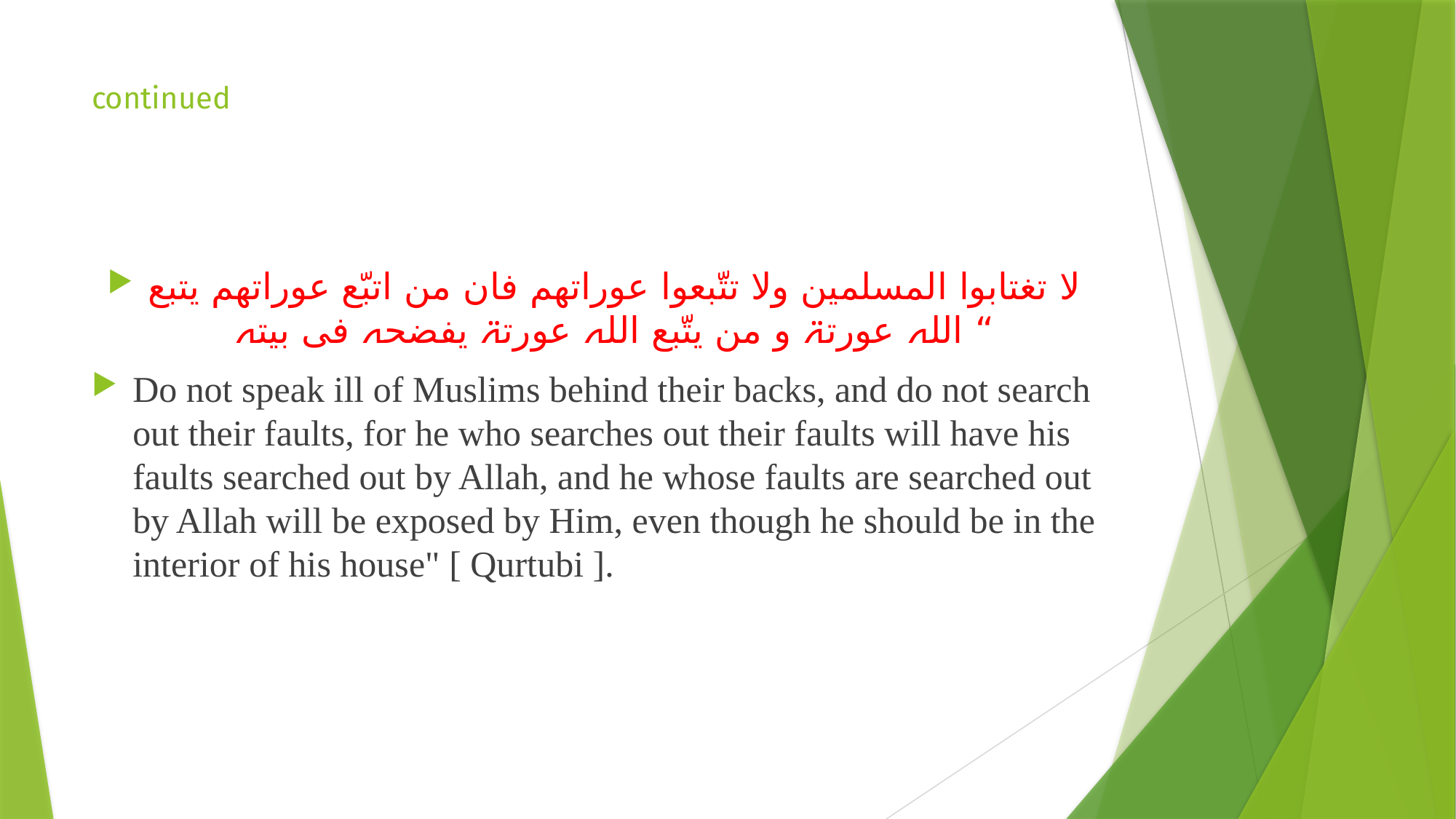

# continued
لا تغتابوا المسلمین ولا تتّبعوا عوراتھم فان من اتبّع عوراتھم یتبع اللہ عورتۃ و من یتّبع اللہ عورتۃ یفضحہ فی بیتہ “
Do not speak ill of Muslims behind their backs, and do not search out their faults, for he who searches out their faults will have his faults searched out by Allah, and he whose faults are searched out by Allah will be exposed by Him, even though he should be in the interior of his house" [ Qurtubi ].